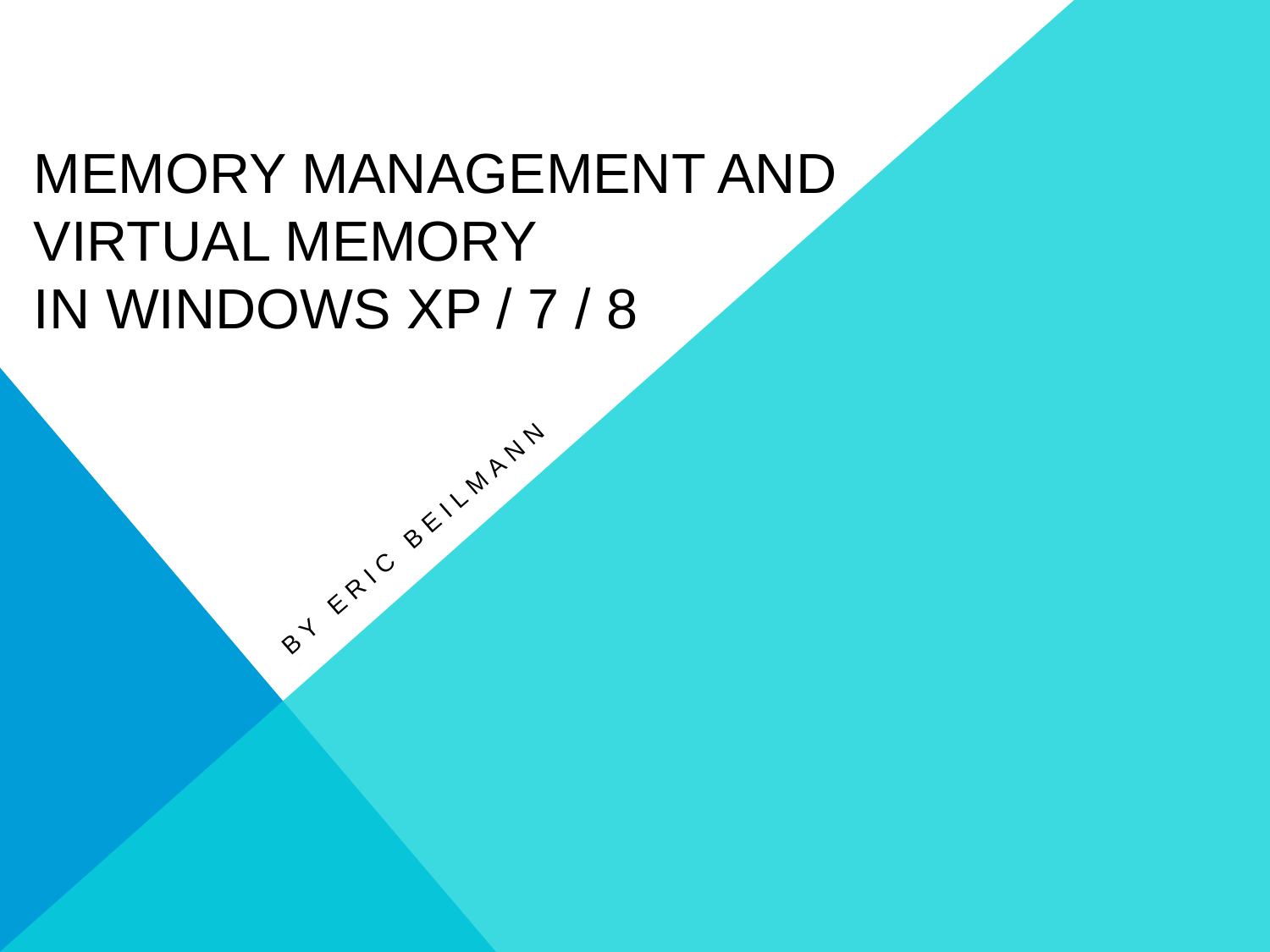

# Memory Management and Virtual Memory in Windows XP / 7 / 8
By Eric Beilmann